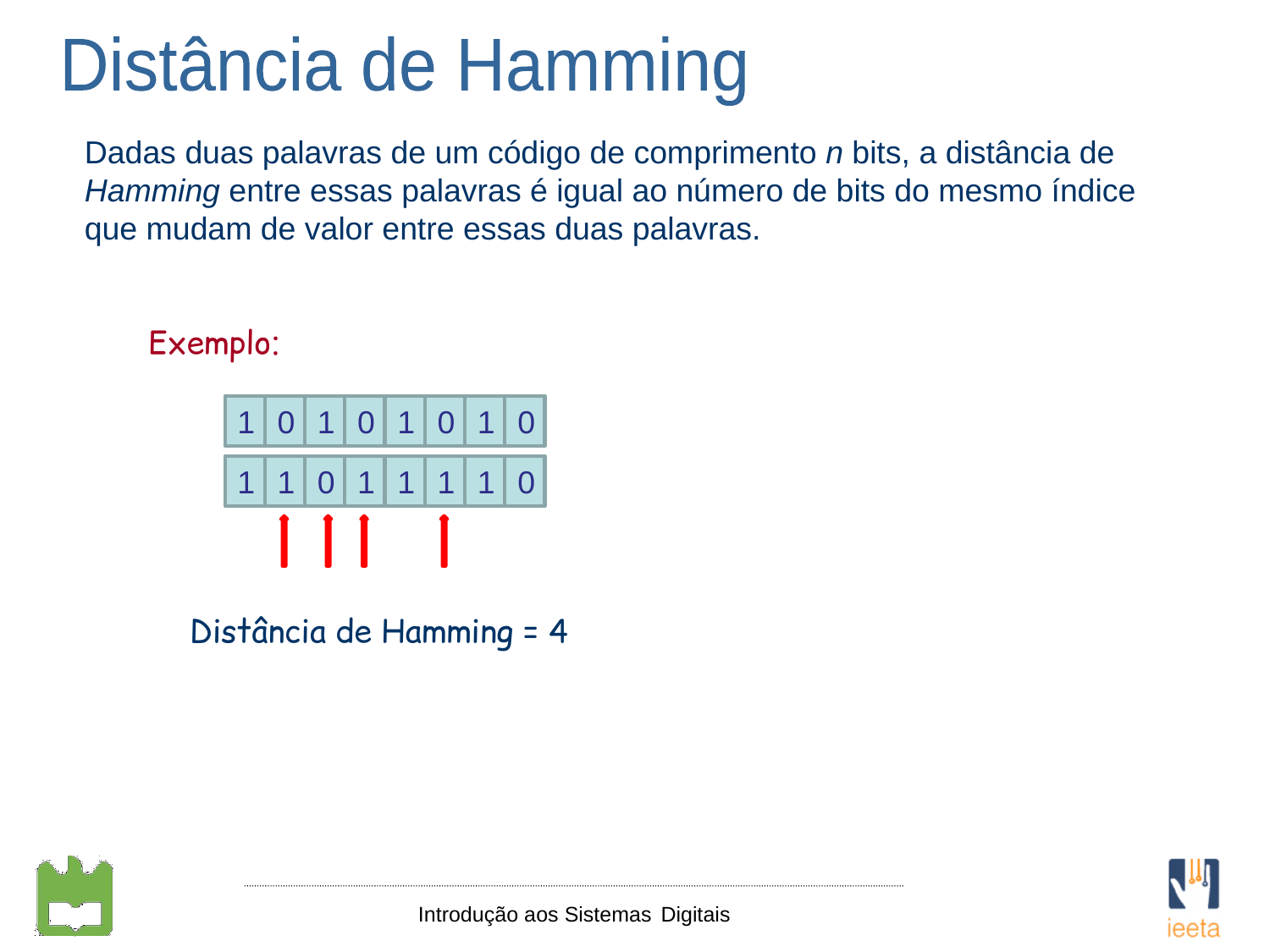

Distância de Hamming
Dadas duas palavras de um código de comprimento n bits, a distância de Hamming entre essas palavras é igual ao número de bits do mesmo índice que mudam de valor entre essas duas palavras.
Exemplo:
1
0
1
0
1
0
1
0
1
1
0
1
1
1
1
0

Distância de Hamming = 4